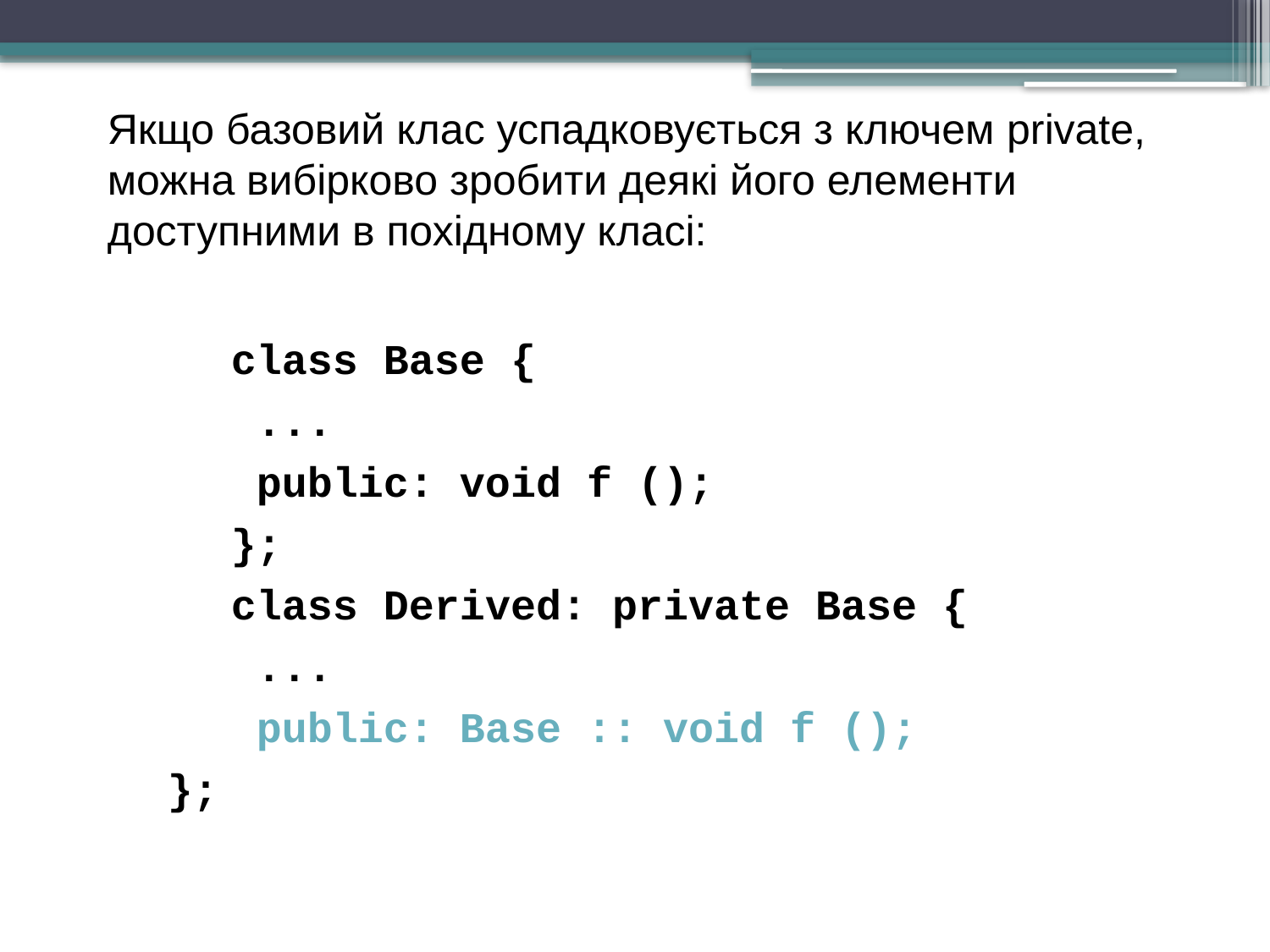

Якщо базовий клас успадковується з ключем private, можна вибірково зробити деякі його елементи доступними в похідному класі:
class Base {
 ...
 public: void f ();
};
class Derived: private Base {
 ...
 public: Base :: void f ();
};